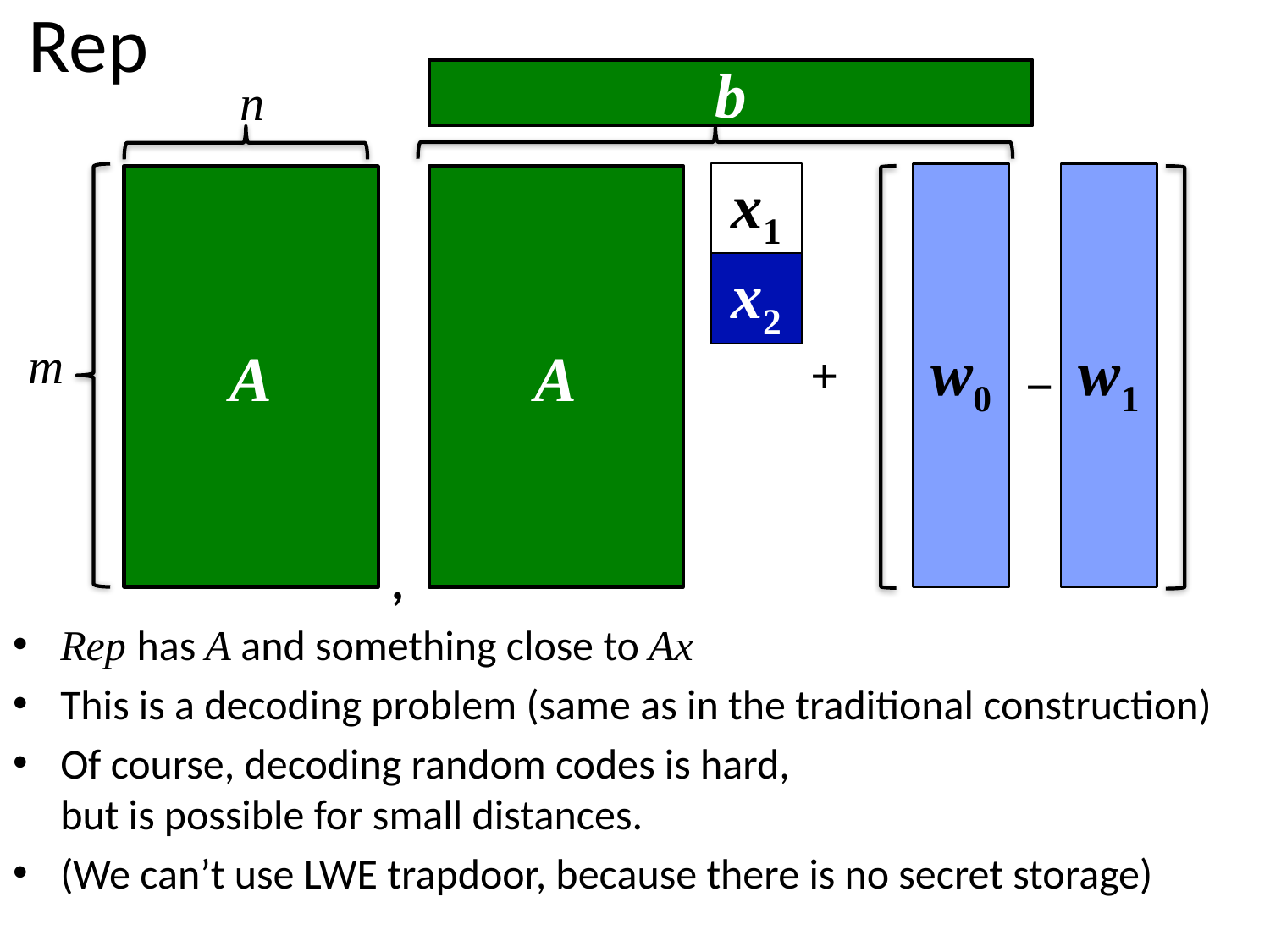

# Rep

n
b
x1
w0
w1

m

A
A
x2
+
−
,
Rep has A and something close to Ax
This is a decoding problem (same as in the traditional construction)
Of course, decoding random codes is hard,
but is possible for small distances.
(We can’t use LWE trapdoor, because there is no secret storage)